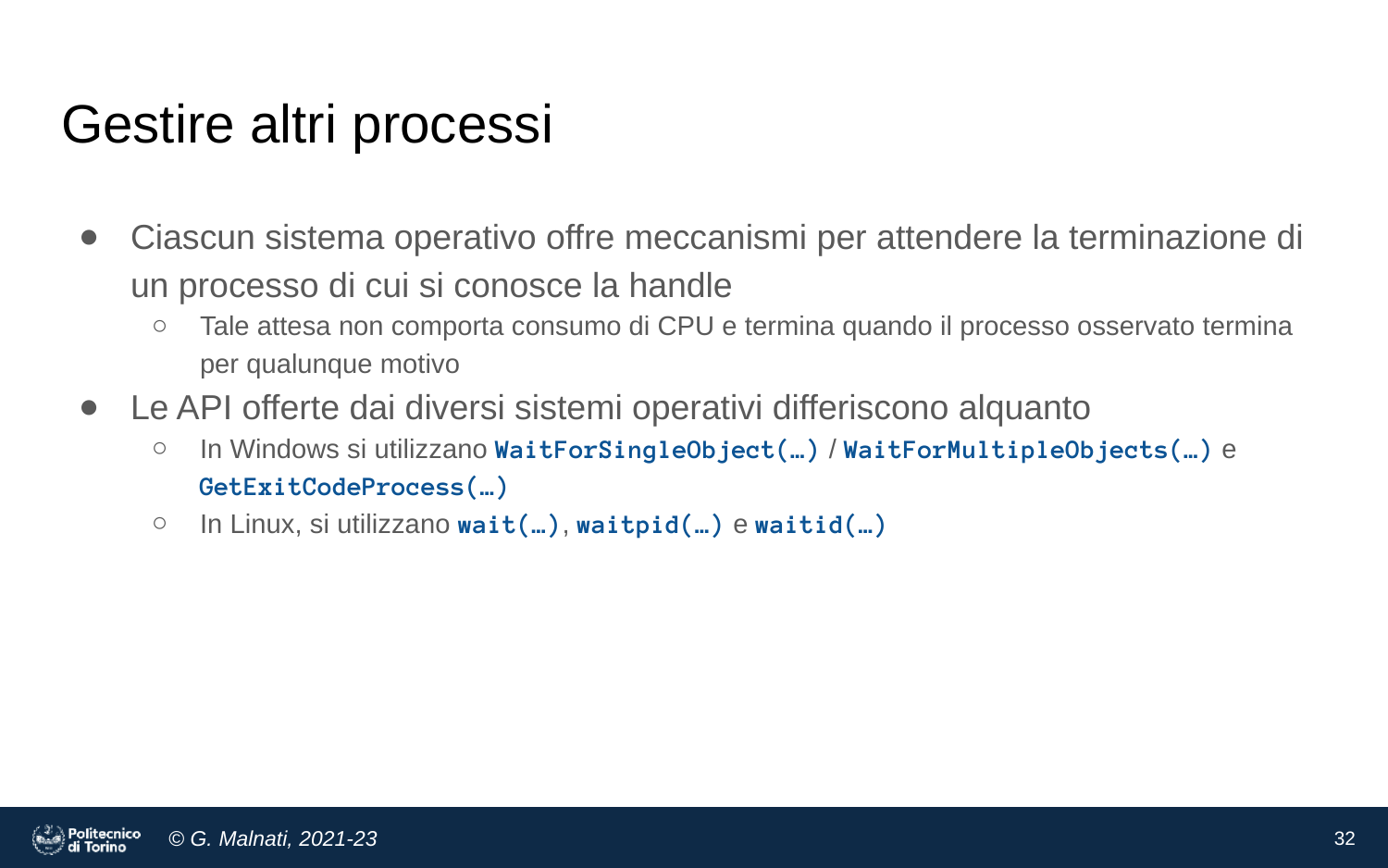

# Gestire altri processi
Ciascun sistema operativo offre meccanismi per attendere la terminazione di un processo di cui si conosce la handle
Tale attesa non comporta consumo di CPU e termina quando il processo osservato termina per qualunque motivo
Le API offerte dai diversi sistemi operativi differiscono alquanto
In Windows si utilizzano WaitForSingleObject(…) / WaitForMultipleObjects(…) e GetExitCodeProcess(…)
In Linux, si utilizzano wait(…), waitpid(…) e waitid(…)
32